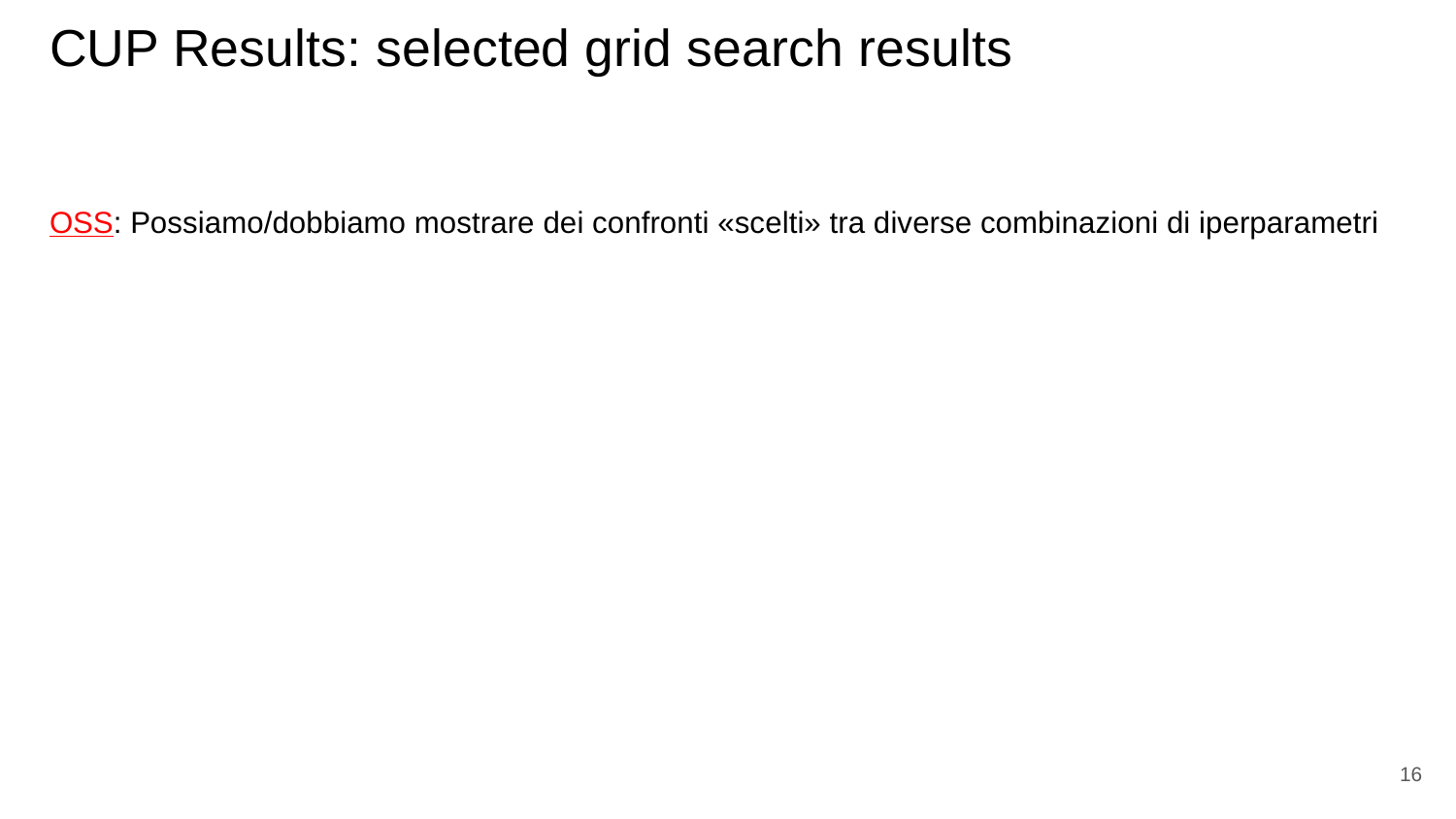

# CUP Results: selected grid search results
OSS: Possiamo/dobbiamo mostrare dei confronti «scelti» tra diverse combinazioni di iperparametri
16